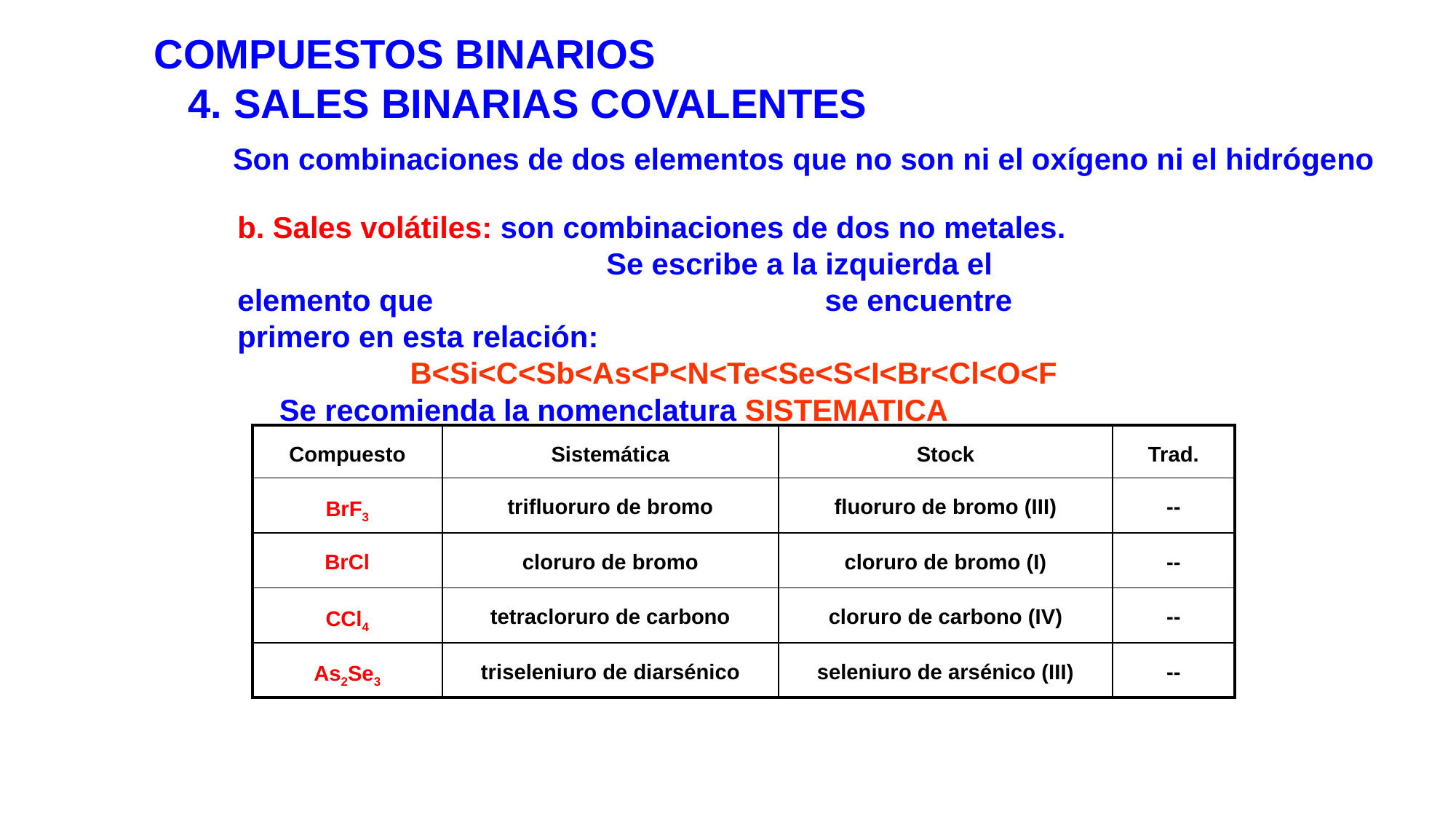

COMPUESTOS BINARIOS
   4. SALES BINARIAS COVALENTES
Son combinaciones de dos elementos que no son ni el oxígeno ni el hidrógeno
b. Sales volátiles: son combinaciones de dos no metales. 	                 	                  Se escribe a la izquierda el elemento que 	                 	                  se encuentre primero en esta relación:
	B<Si<C<Sb<As<P<N<Te<Se<S<I<Br<Cl<O<F
     Se recomienda la nomenclatura SISTEMATICA
| Compuesto | Sistemática | Stock | Trad. |
| --- | --- | --- | --- |
| BrF3 | trifluoruro de bromo | fluoruro de bromo (III) | -- |
| BrCl | cloruro de bromo | cloruro de bromo (I) | -- |
| CCl4 | tetracloruro de carbono | cloruro de carbono (IV) | -- |
| As2Se3 | triseleniuro de diarsénico | seleniuro de arsénico (III) | -- |